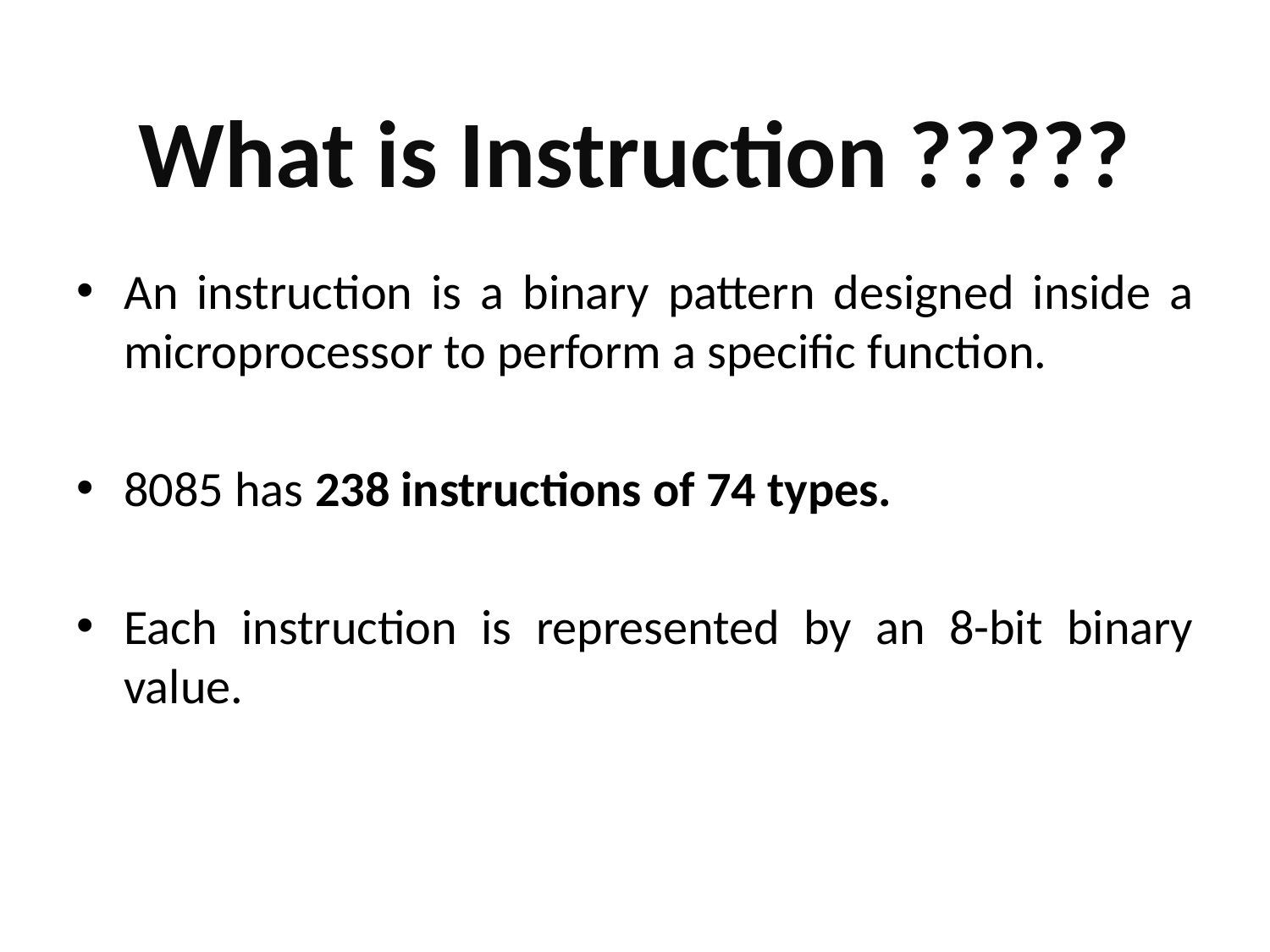

What is Instruction ?????
An instruction is a binary pattern designed inside a microprocessor to perform a specific function.

8085 has 238 instructions of 74 types.

Each instruction is represented by an 8-bit binary value.